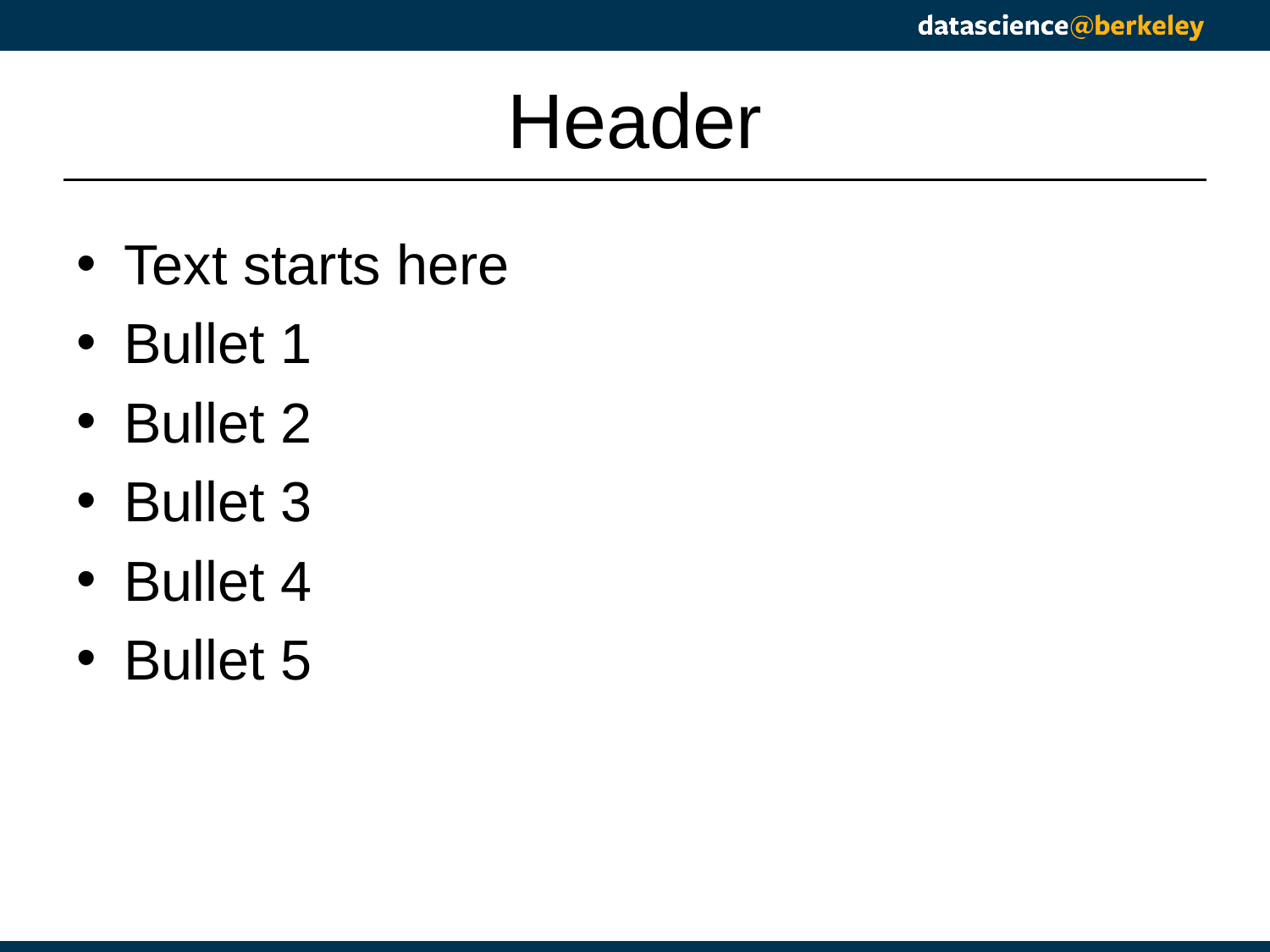

# Header
Text starts here
Bullet 1
Bullet 2
Bullet 3
Bullet 4
Bullet 5